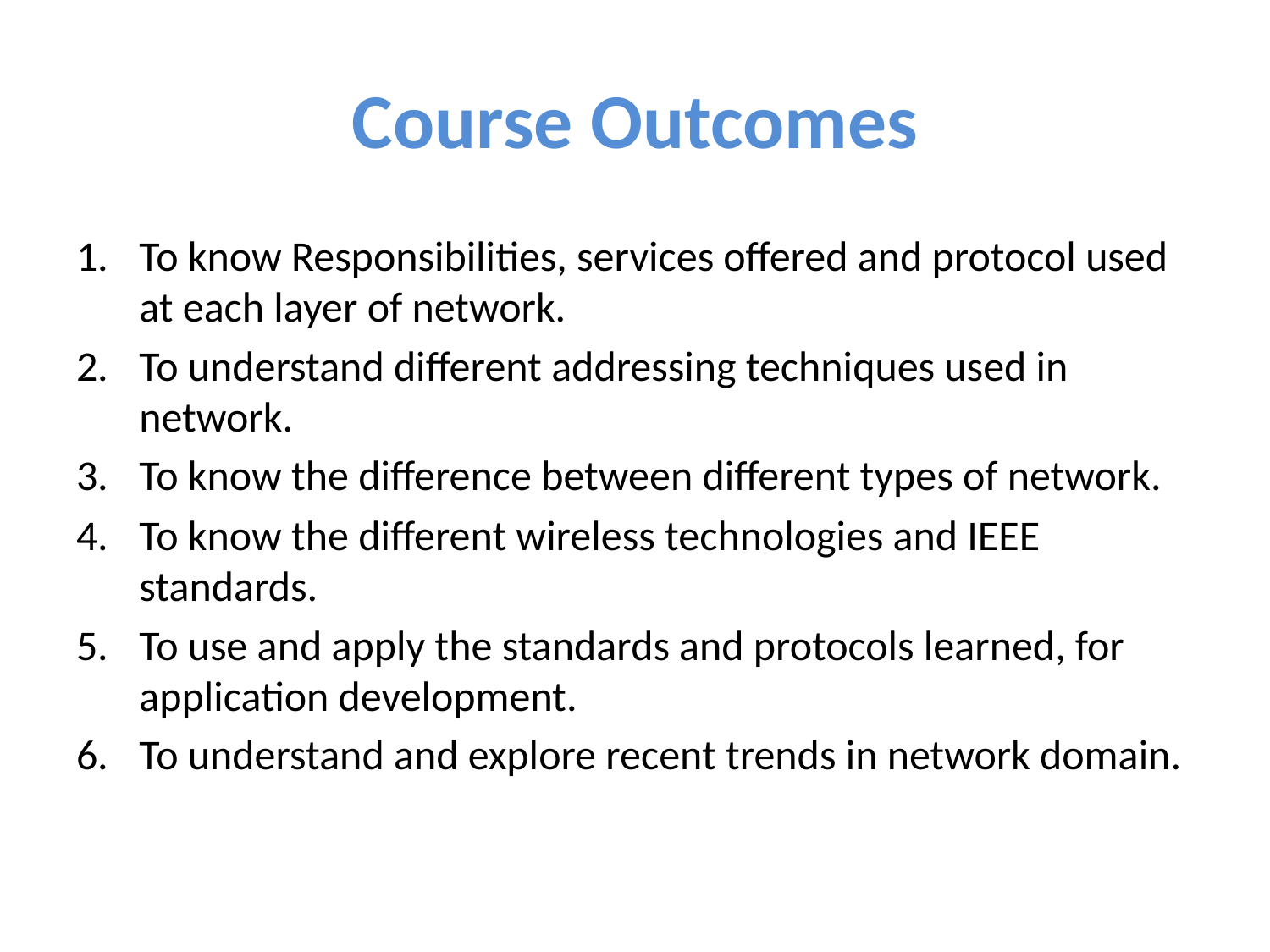

# Course Outcomes
To know Responsibilities, services offered and protocol used at each layer of network.
To understand different addressing techniques used in network.
To know the difference between different types of network.
To know the different wireless technologies and IEEE standards.
To use and apply the standards and protocols learned, for application development.
To understand and explore recent trends in network domain.